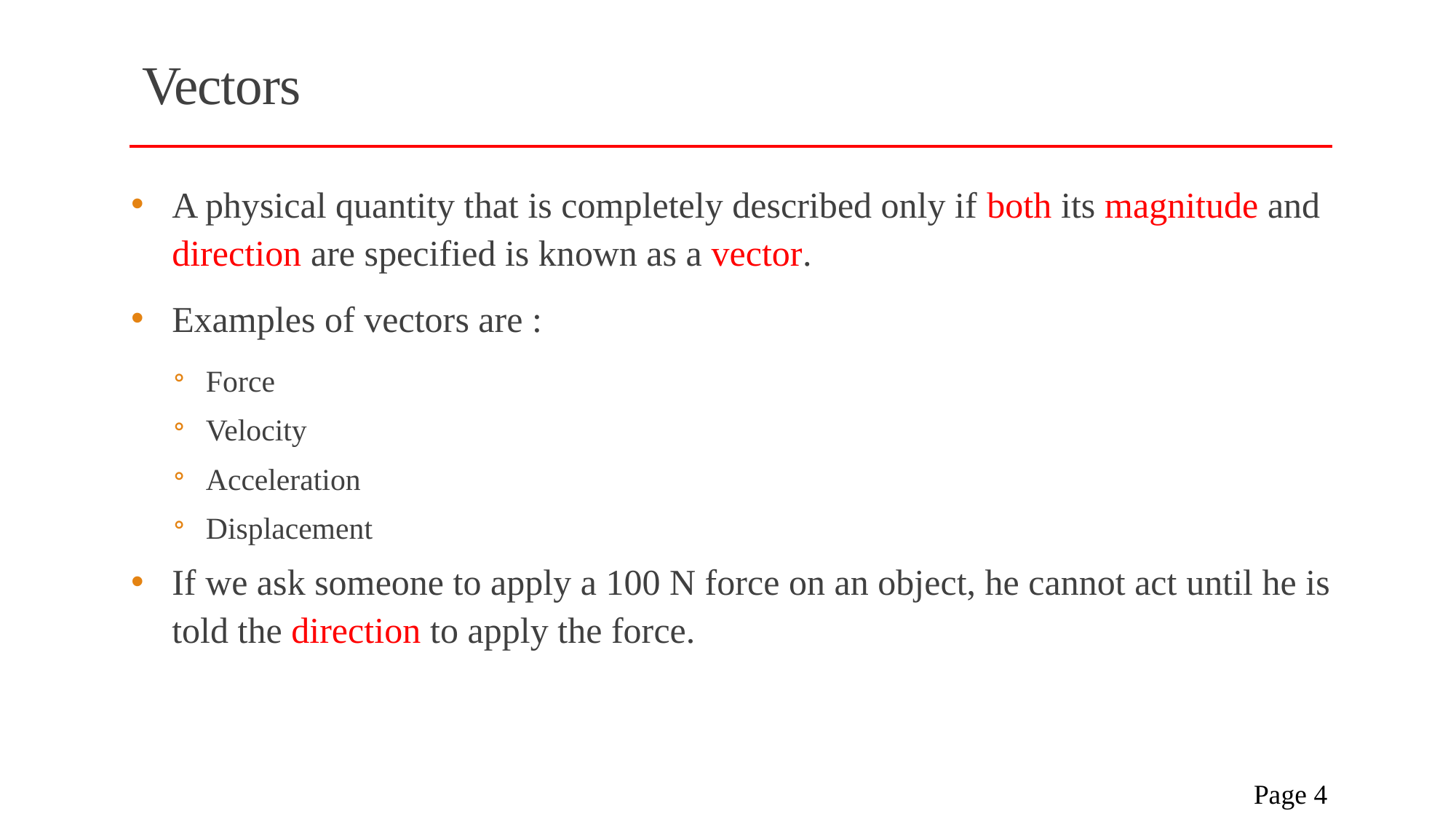

# Vectors
A physical quantity that is completely described only if both its magnitude and direction are specified is known as a vector.
Examples of vectors are :
Force
Velocity
Acceleration
Displacement
If we ask someone to apply a 100 N force on an object, he cannot act until he is told the direction to apply the force.

 Page 4